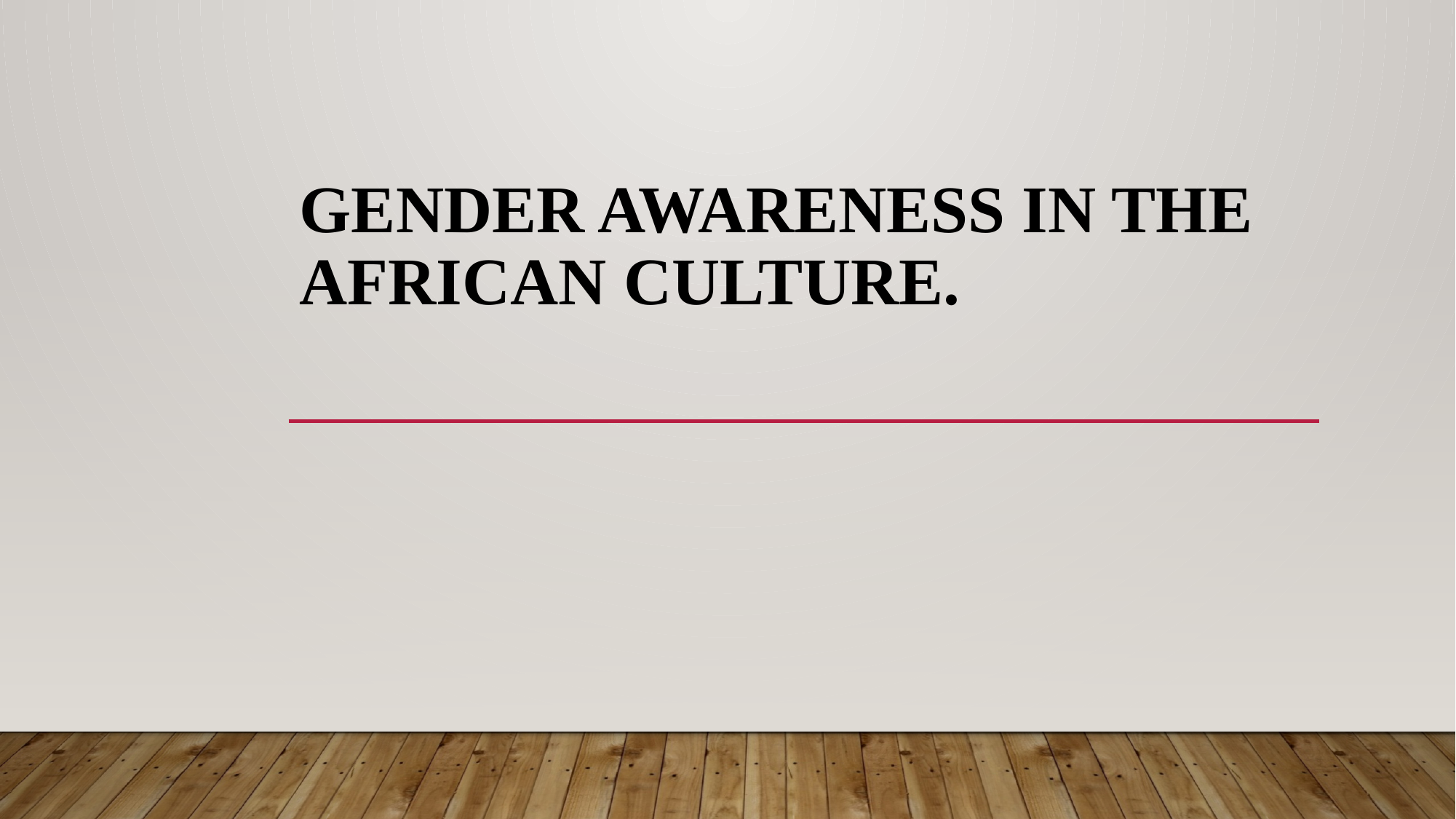

# GENDER AWARENESS IN THE AFRICAN CULTURE.